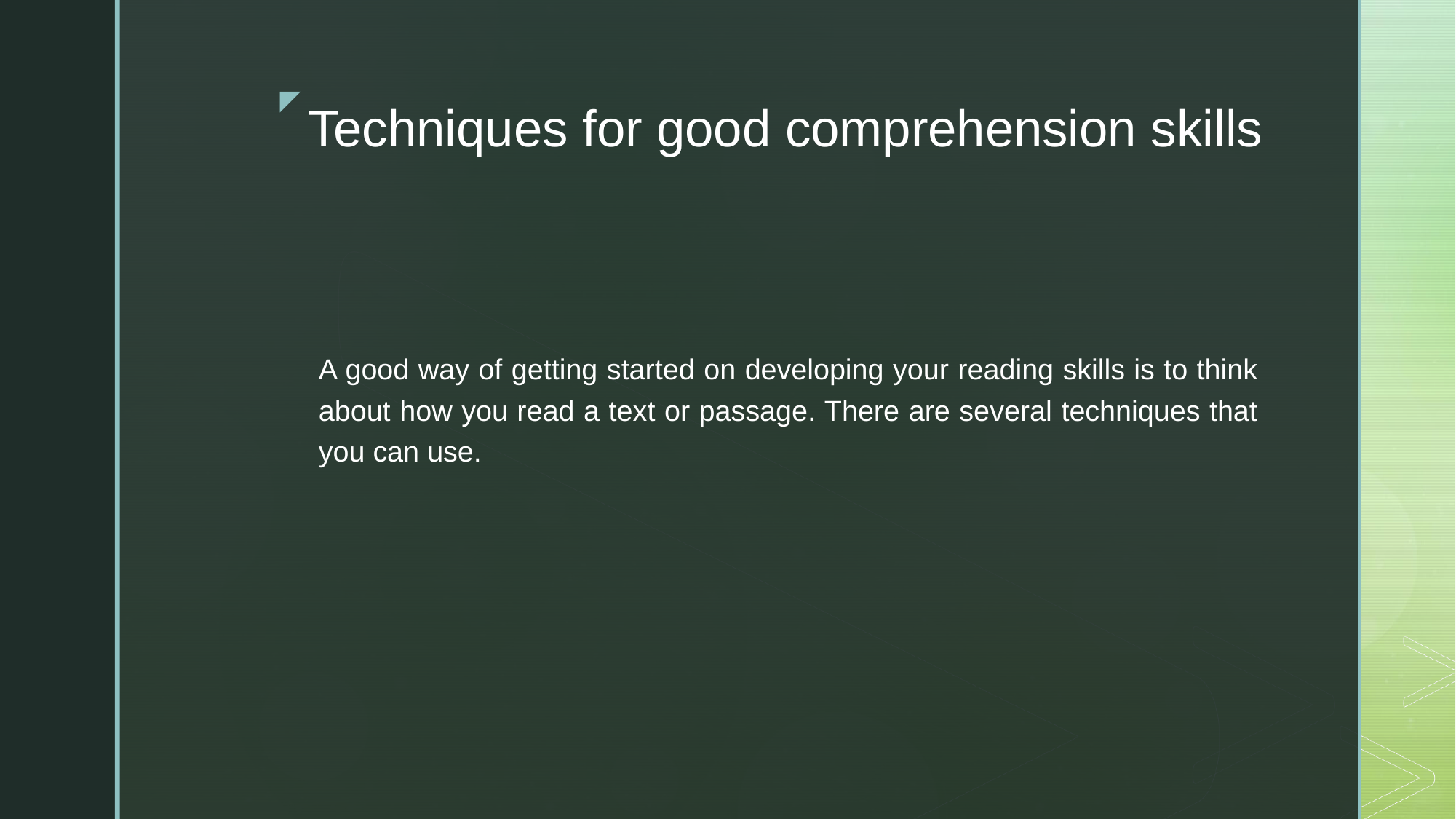

# Techniques for good comprehension skills
A good way of getting started on developing your reading skills is to think about how you read a text or passage. There are several techniques that you can use.